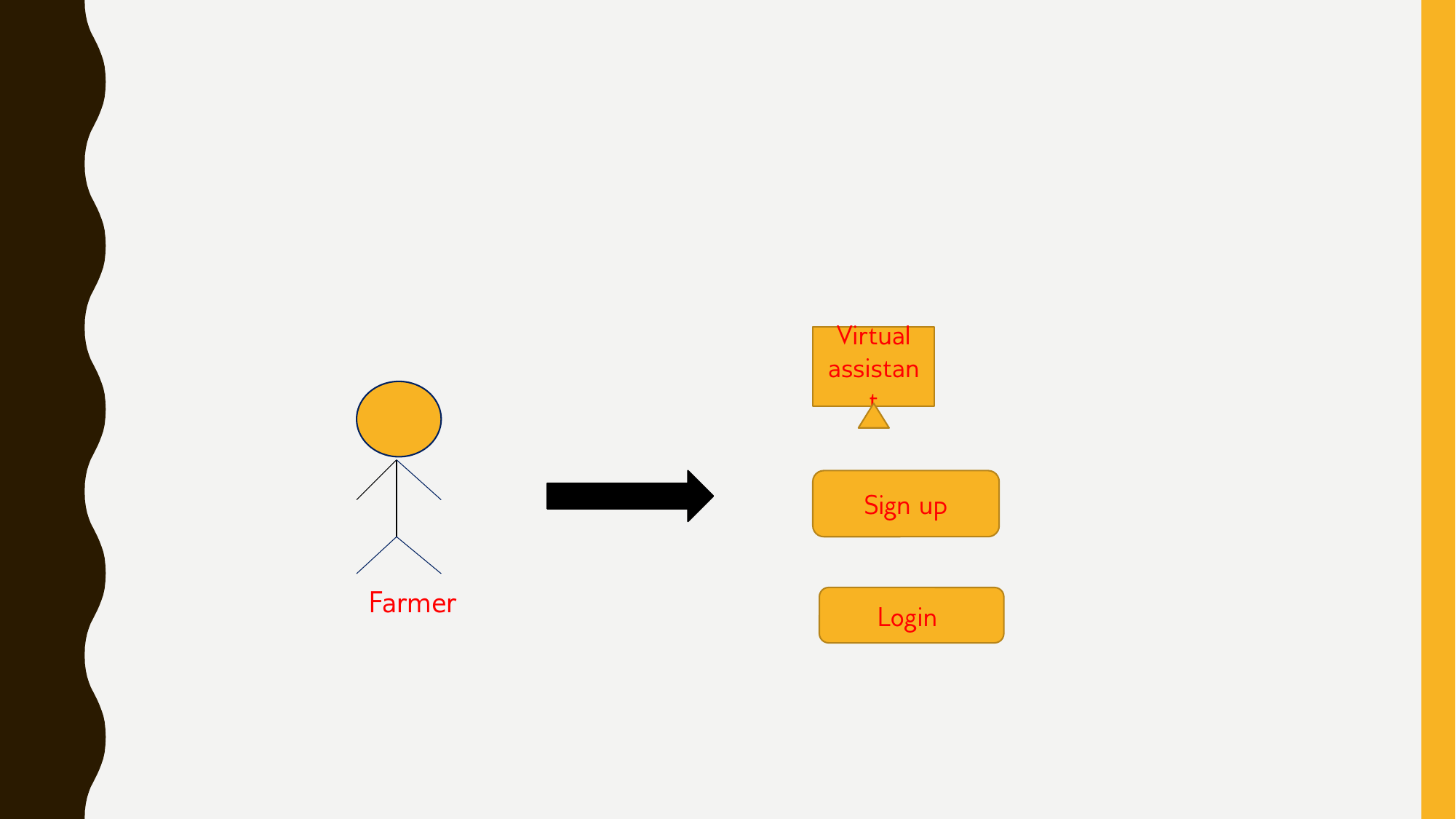

#

                       Farmer
Virtual assistant

Sign up
Login